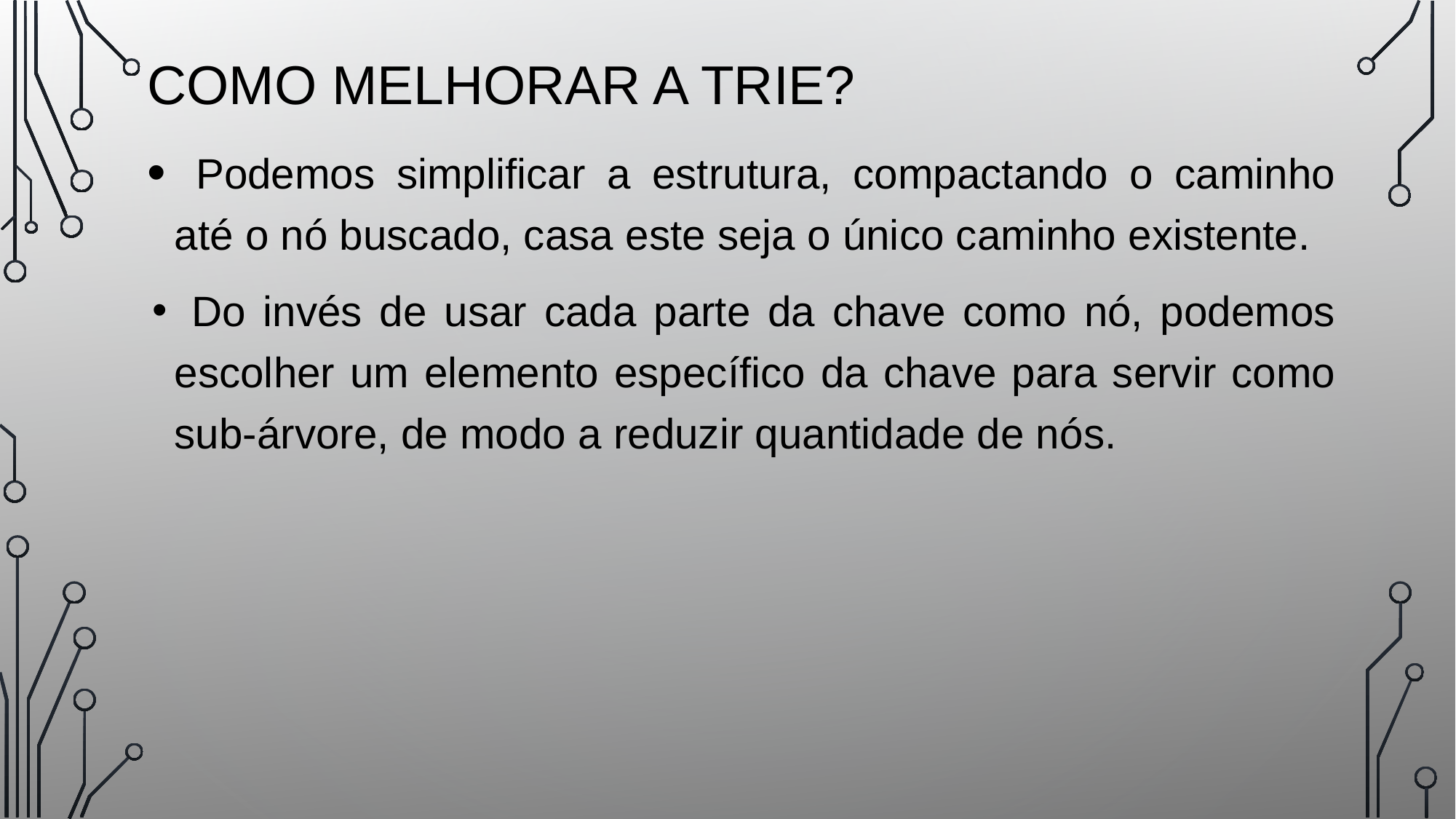

# COMO MELHORAR A TRIE?
 Podemos simplificar a estrutura, compactando o caminho até o nó buscado, casa este seja o único caminho existente.
 Do invés de usar cada parte da chave como nó, podemos escolher um elemento específico da chave para servir como sub-árvore, de modo a reduzir quantidade de nós.